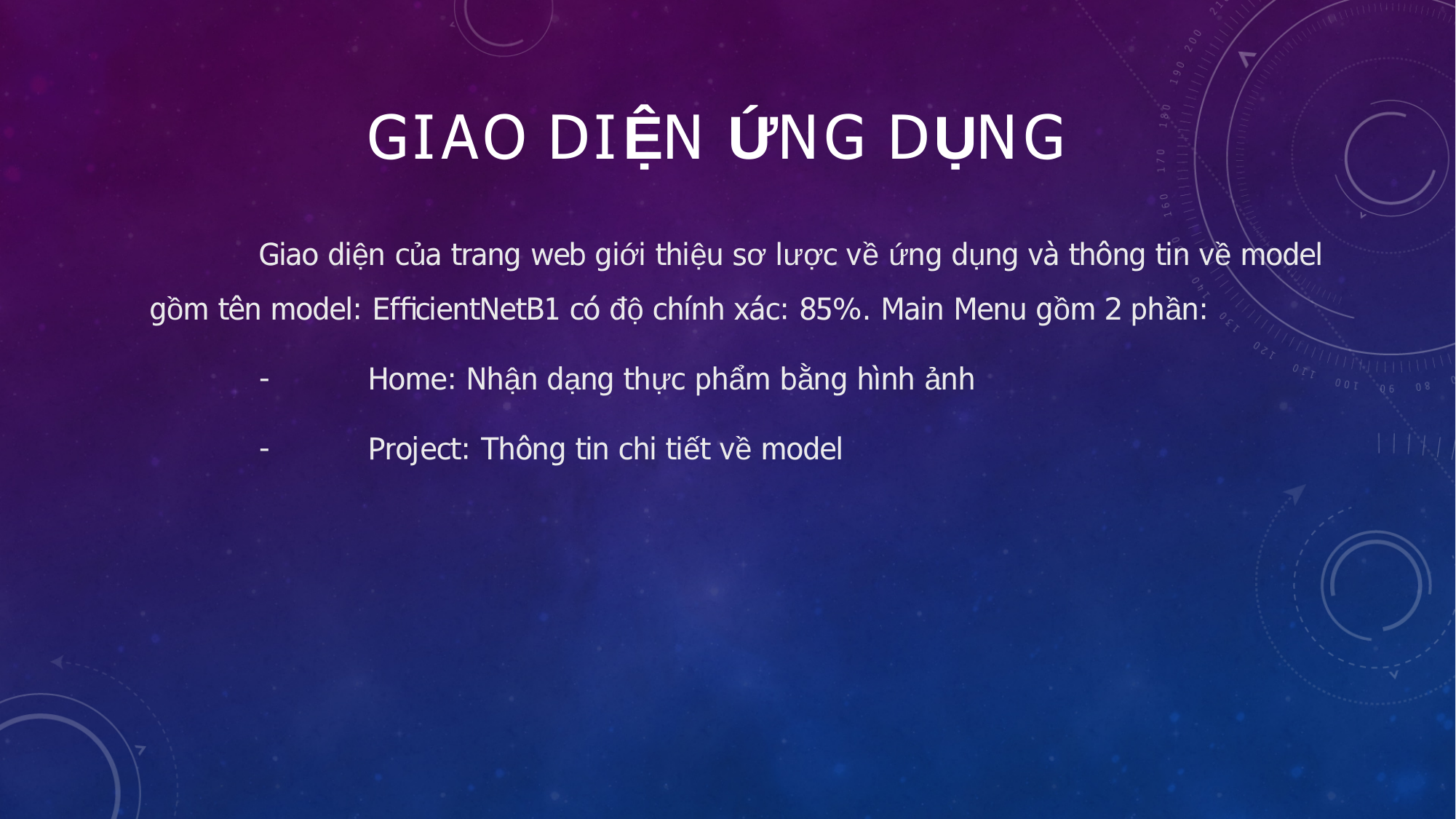

Giao diện ứng dụng
	Giao diện của trang web giới thiệu sơ lược về ứng dụng và thông tin về model gồm tên model: EfficientNetB1 có độ chính xác: 85%. Main Menu gồm 2 phần:
	-	Home: Nhận dạng thực phẩm bằng hình ảnh
	-	Project: Thông tin chi tiết về model